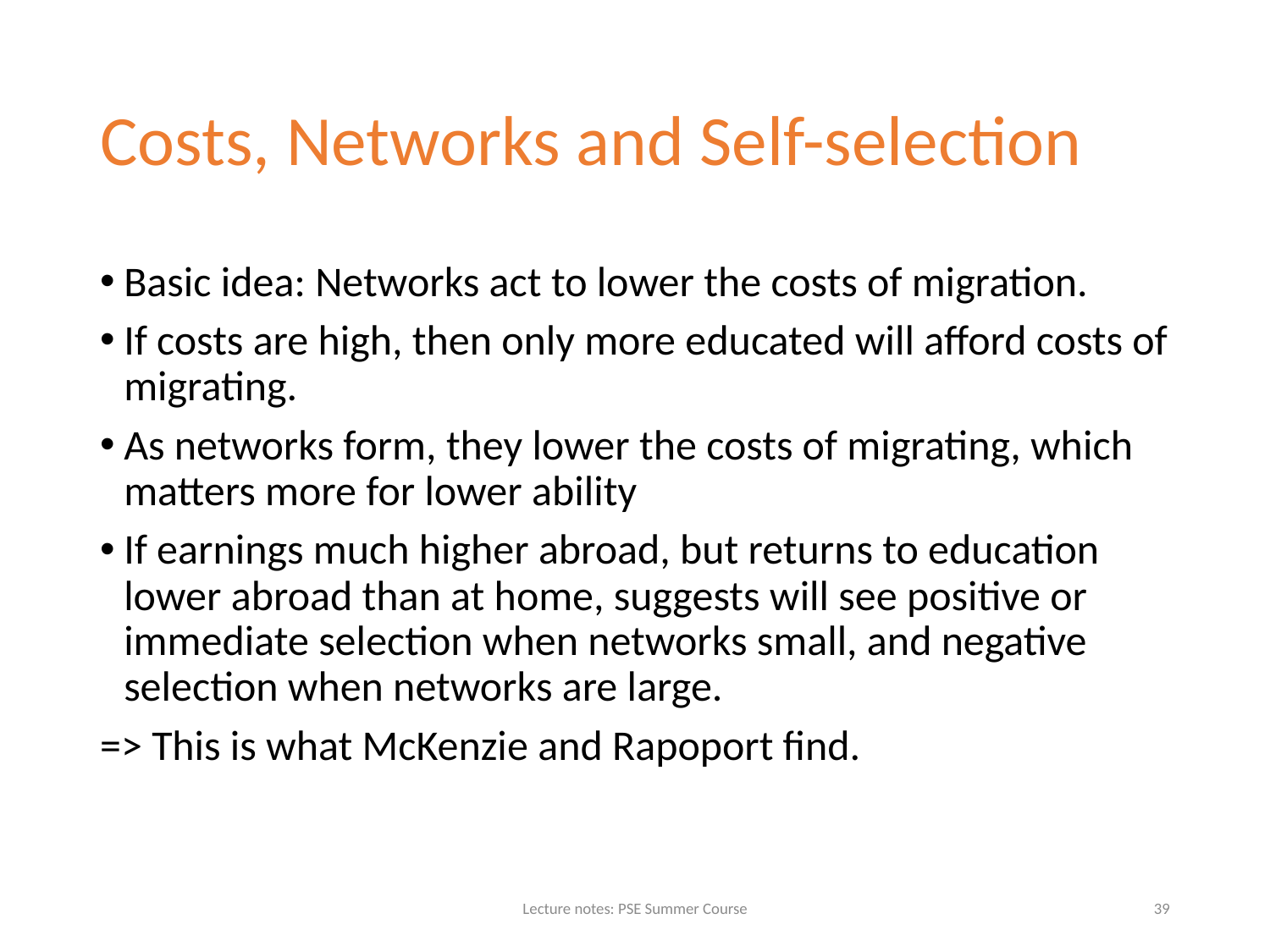

# Costs, Networks and Self-selection
Basic idea: Networks act to lower the costs of migration.
If costs are high, then only more educated will afford costs of migrating.
As networks form, they lower the costs of migrating, which matters more for lower ability
If earnings much higher abroad, but returns to education lower abroad than at home, suggests will see positive or immediate selection when networks small, and negative selection when networks are large.
=> This is what McKenzie and Rapoport find.
Lecture notes: PSE Summer Course
39